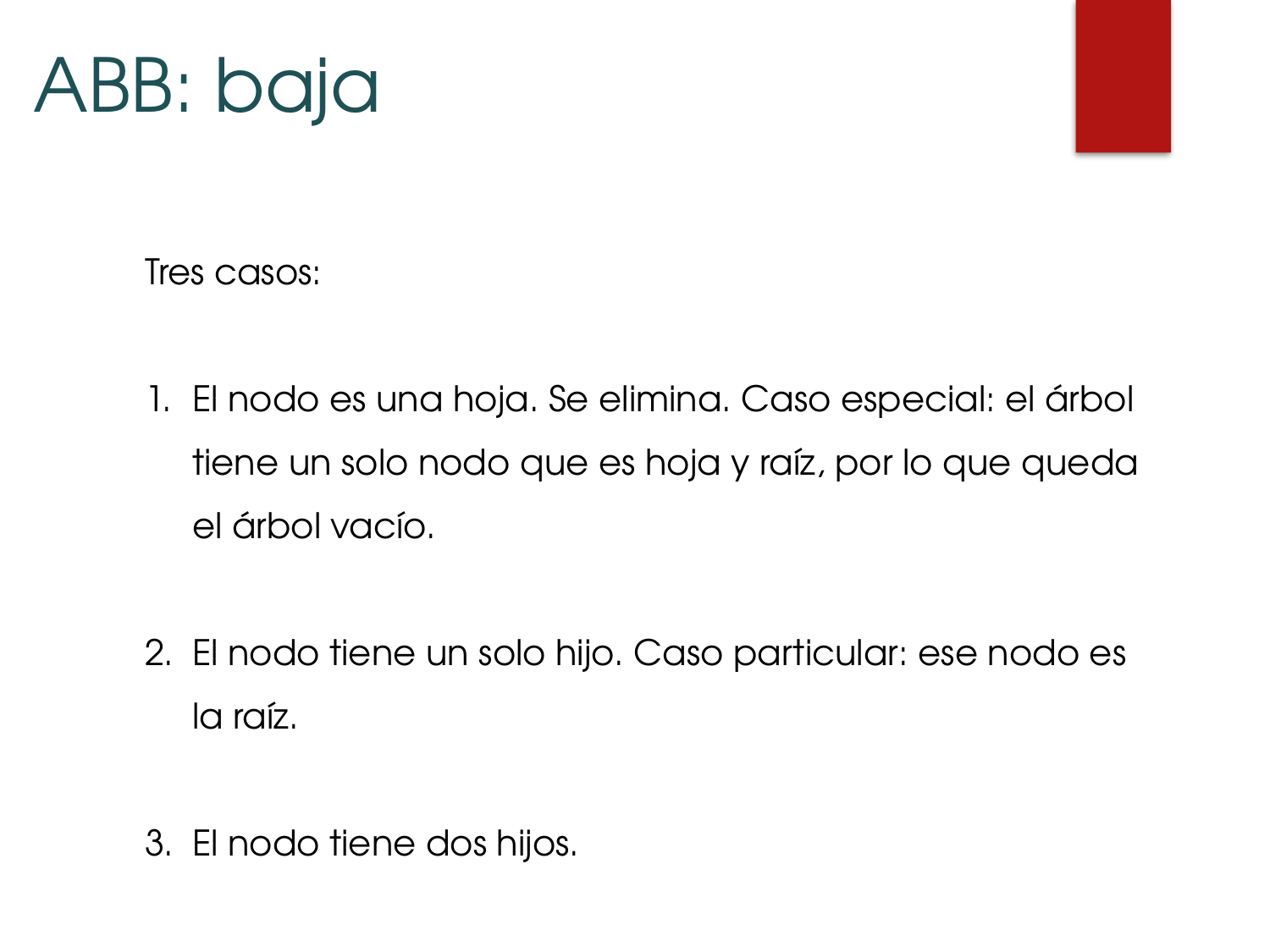

# ABB: baja
Tres casos:

El nodo es una hoja. Se elimina. Caso especial: el árbol tiene un solo nodo que es hoja y raíz, por lo que queda el árbol vacío.

El nodo tiene un solo hijo. Caso particular: ese nodo es la raíz.

El nodo tiene dos hijos.